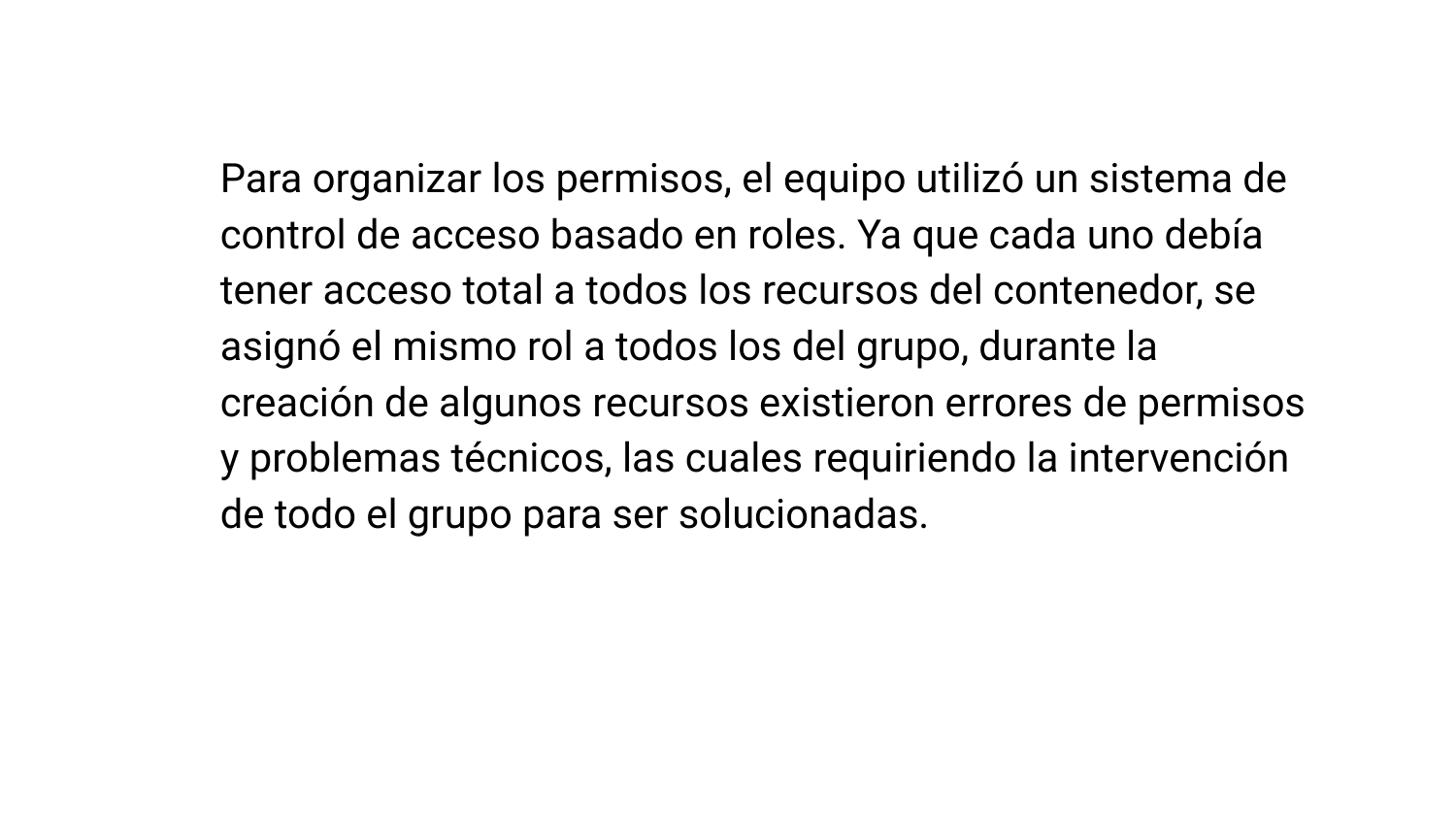

Para organizar los permisos, el equipo utilizó un sistema de control de acceso basado en roles. Ya que cada uno debía tener acceso total a todos los recursos del contenedor, se asignó el mismo rol a todos los del grupo, durante la creación de algunos recursos existieron errores de permisos y problemas técnicos, las cuales requiriendo la intervención de todo el grupo para ser solucionadas.